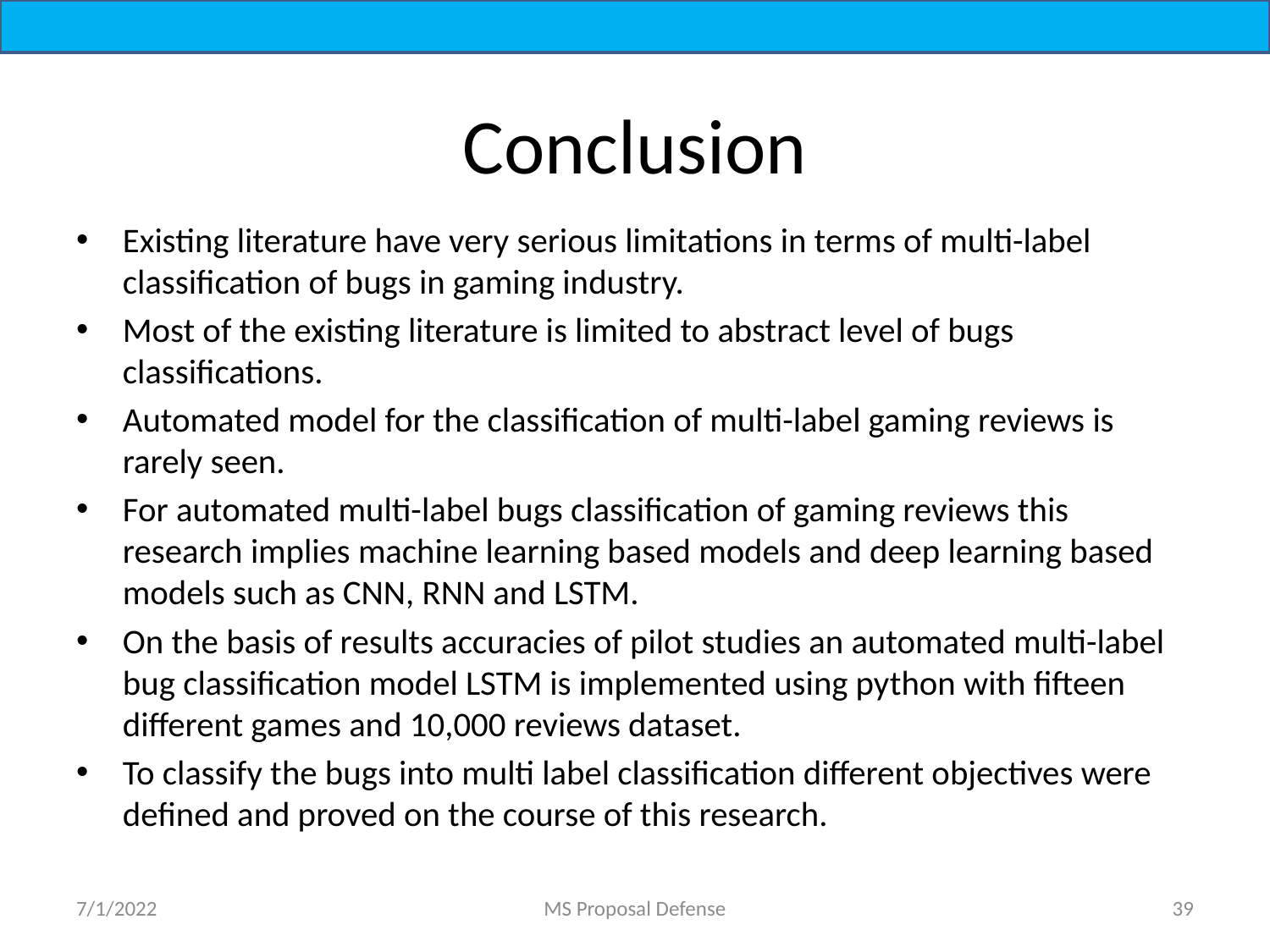

# Conclusion
Existing literature have very serious limitations in terms of multi-label classification of bugs in gaming industry.
Most of the existing literature is limited to abstract level of bugs classifications.
Automated model for the classification of multi-label gaming reviews is rarely seen.
For automated multi-label bugs classification of gaming reviews this research implies machine learning based models and deep learning based models such as CNN, RNN and LSTM.
On the basis of results accuracies of pilot studies an automated multi-label bug classification model LSTM is implemented using python with fifteen different games and 10,000 reviews dataset.
To classify the bugs into multi label classification different objectives were defined and proved on the course of this research.
7/1/2022
MS Proposal Defense
39